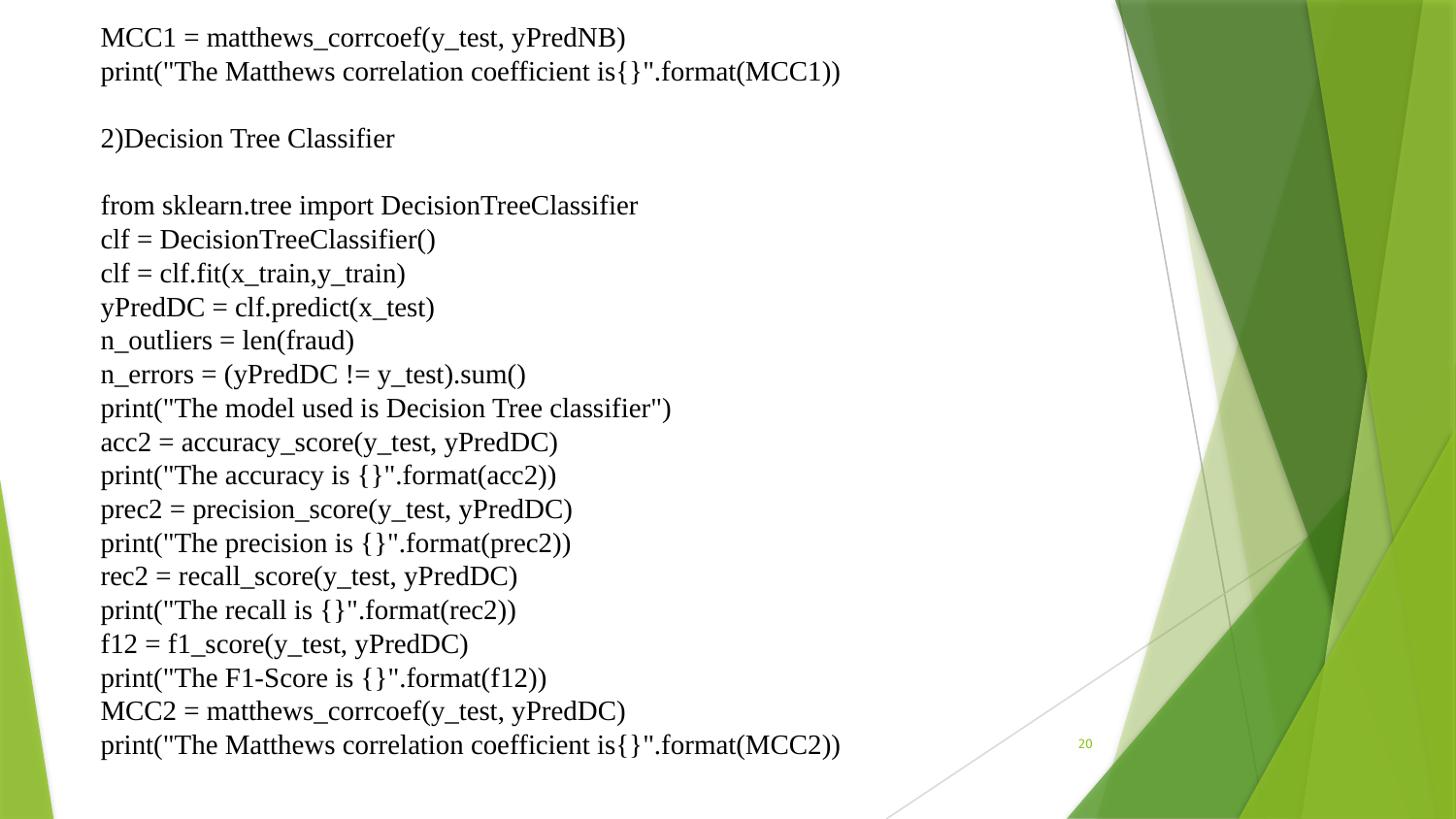

# MCC1 = matthews_corrcoef(y_test, yPredNB) print("The Matthews correlation coefficient is{}".format(MCC1)) 2)Decision Tree Classifier from sklearn.tree import DecisionTreeClassifier clf = DecisionTreeClassifier() clf = clf.fit(x_train,y_train) yPredDC = clf.predict(x_test) n_outliers = len(fraud) n_errors = (yPredDC != y_test).sum() print("The model used is Decision Tree classifier") acc2 = accuracy_score(y_test, yPredDC) print("The accuracy is {}".format(acc2)) prec2 = precision_score(y_test, yPredDC) print("The precision is {}".format(prec2)) rec2 = recall_score(y_test, yPredDC) print("The recall is {}".format(rec2)) f12 = f1_score(y_test, yPredDC) print("The F1-Score is {}".format(f12)) MCC2 = matthews_corrcoef(y_test, yPredDC) print("The Matthews correlation coefficient is{}".format(MCC2))
20